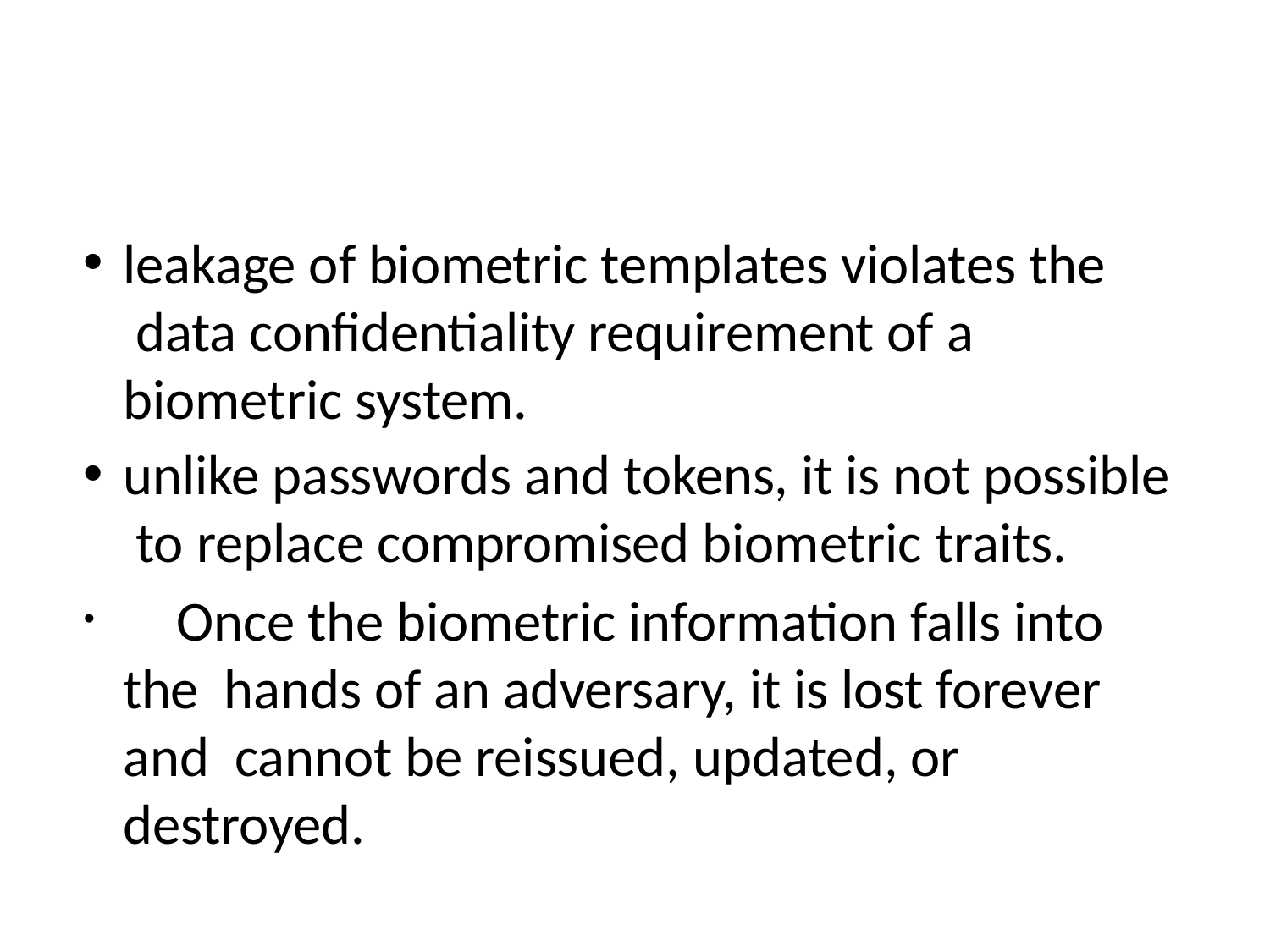

leakage of biometric templates violates the  data confidentiality requirement of a  biometric system.
unlike passwords and tokens, it is not possible  to replace compromised biometric traits.
	Once the biometric information falls into the  hands of an adversary, it is lost forever and  cannot be reissued, updated, or destroyed.